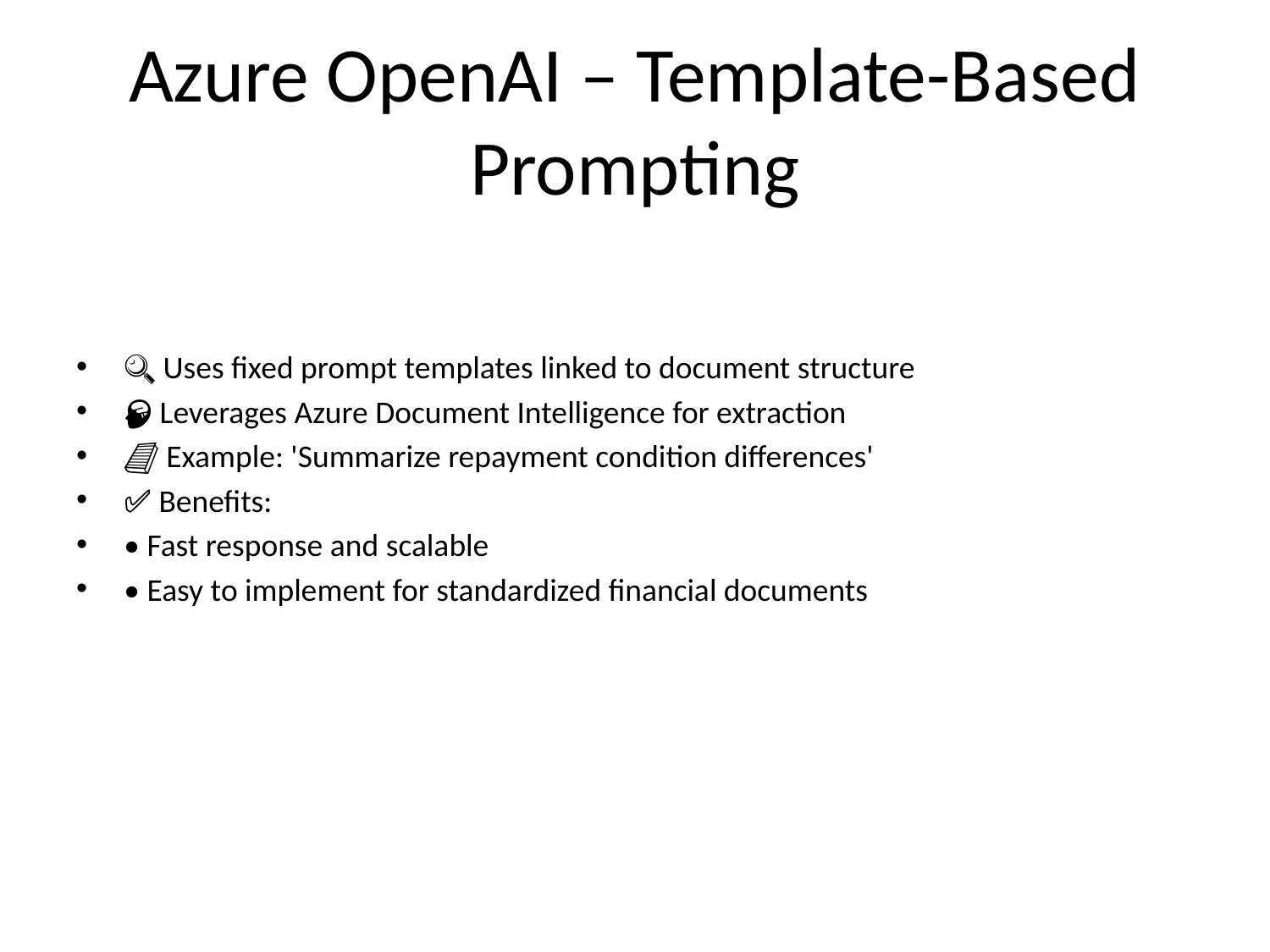

# Azure OpenAI – Template-Based Prompting

🔍 Uses fixed prompt templates linked to document structure
🧠 Leverages Azure Document Intelligence for extraction
📘 Example: 'Summarize repayment condition differences'
✅ Benefits:
• Fast response and scalable
• Easy to implement for standardized financial documents